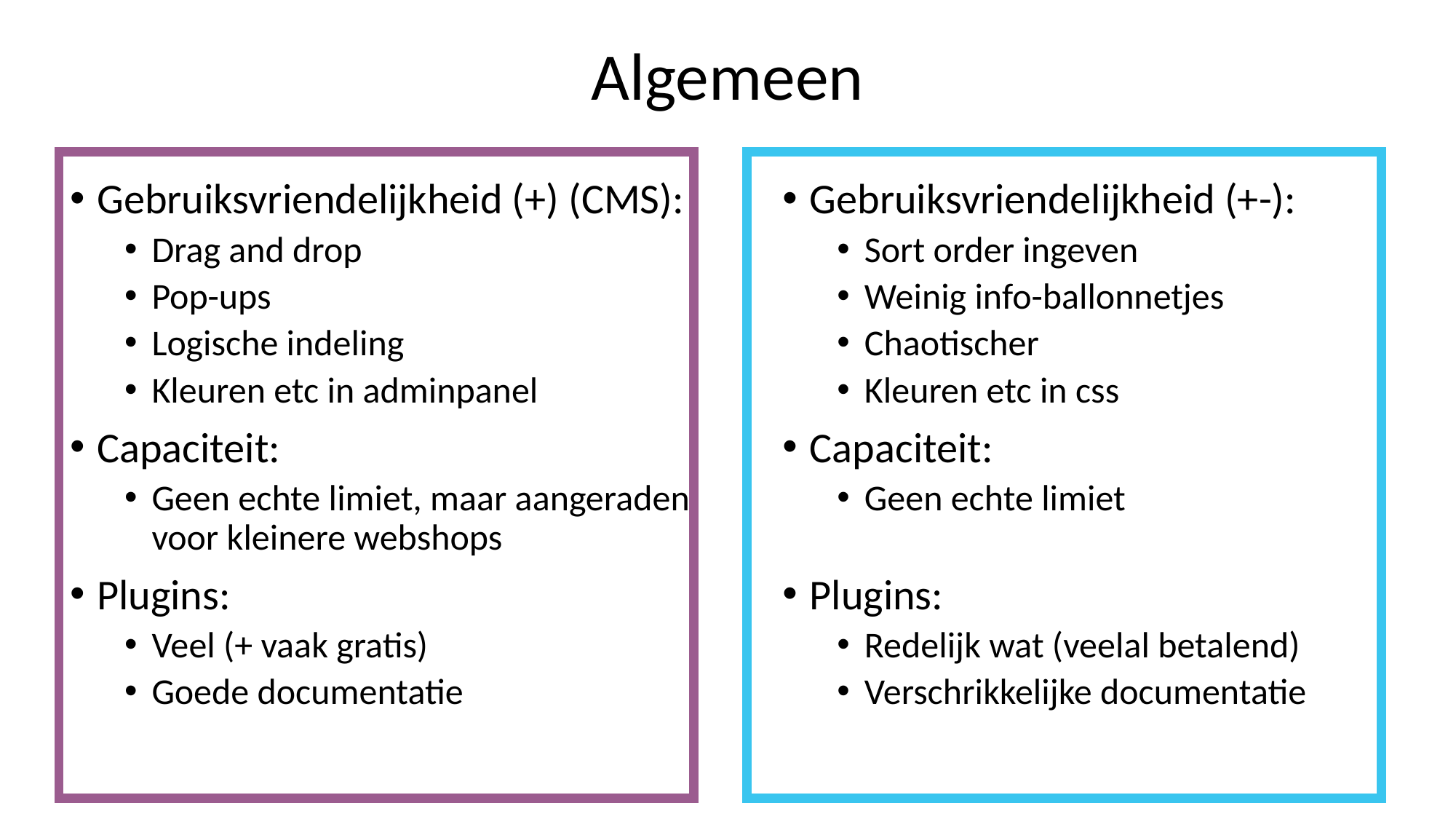

# Algemeen

Gebruiksvriendelijkheid (+) (CMS):
Drag and drop
Pop-ups
Logische indeling
Kleuren etc in adminpanel
Capaciteit:
Geen echte limiet, maar aangeraden voor kleinere webshops
Plugins:
Veel (+ vaak gratis)
Goede documentatie

Gebruiksvriendelijkheid (+-):
Sort order ingeven
Weinig info-ballonnetjes
Chaotischer
Kleuren etc in css
Capaciteit:
Geen echte limiet
Plugins:
Redelijk wat (veelal betalend)
Verschrikkelijke documentatie